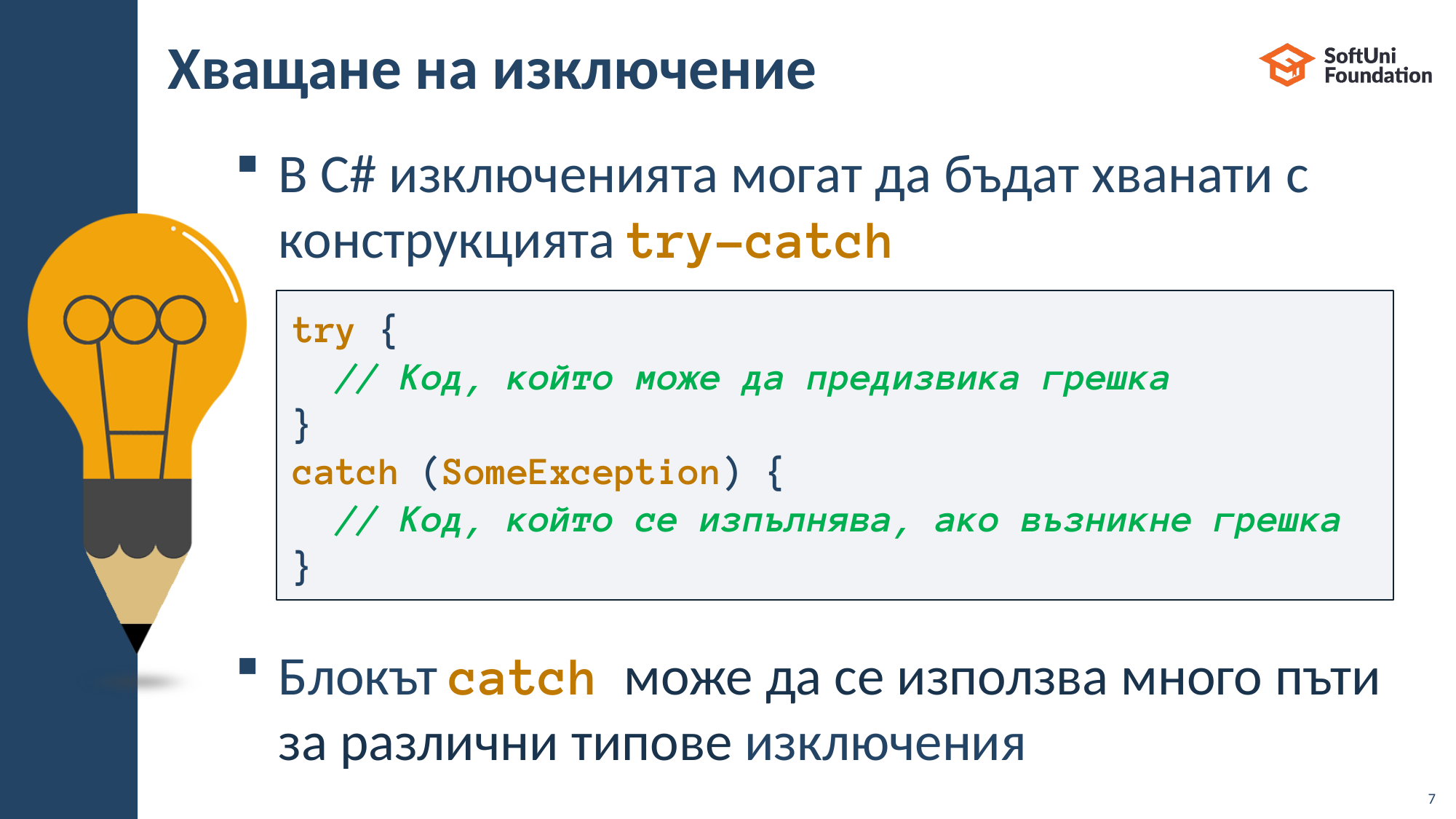

# Хващане на изключение
В C# изключенията могат да бъдат хванати с конструкцията try-catch

Блокът catch  може да се използва много пъти за различни типове изключения
try {
  // Код, който може да предизвика грешка
}
catch (SomeException) {
  // Код, който се изпълнява, ако възникне грешка
}
7